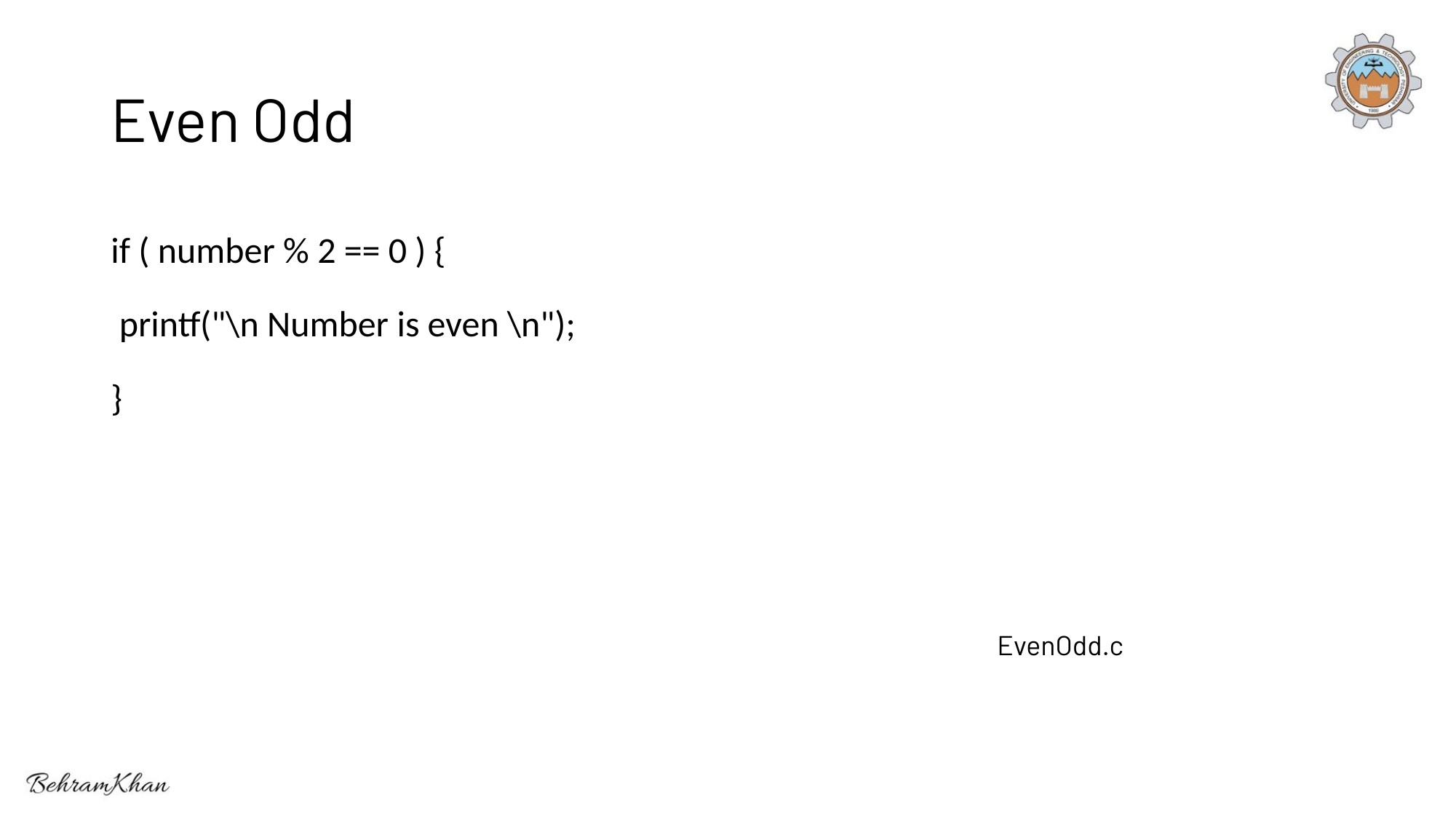

# Even Odd
if ( number % 2 == 0 ) {
 printf("\n Number is even \n");
}
EvenOdd.c